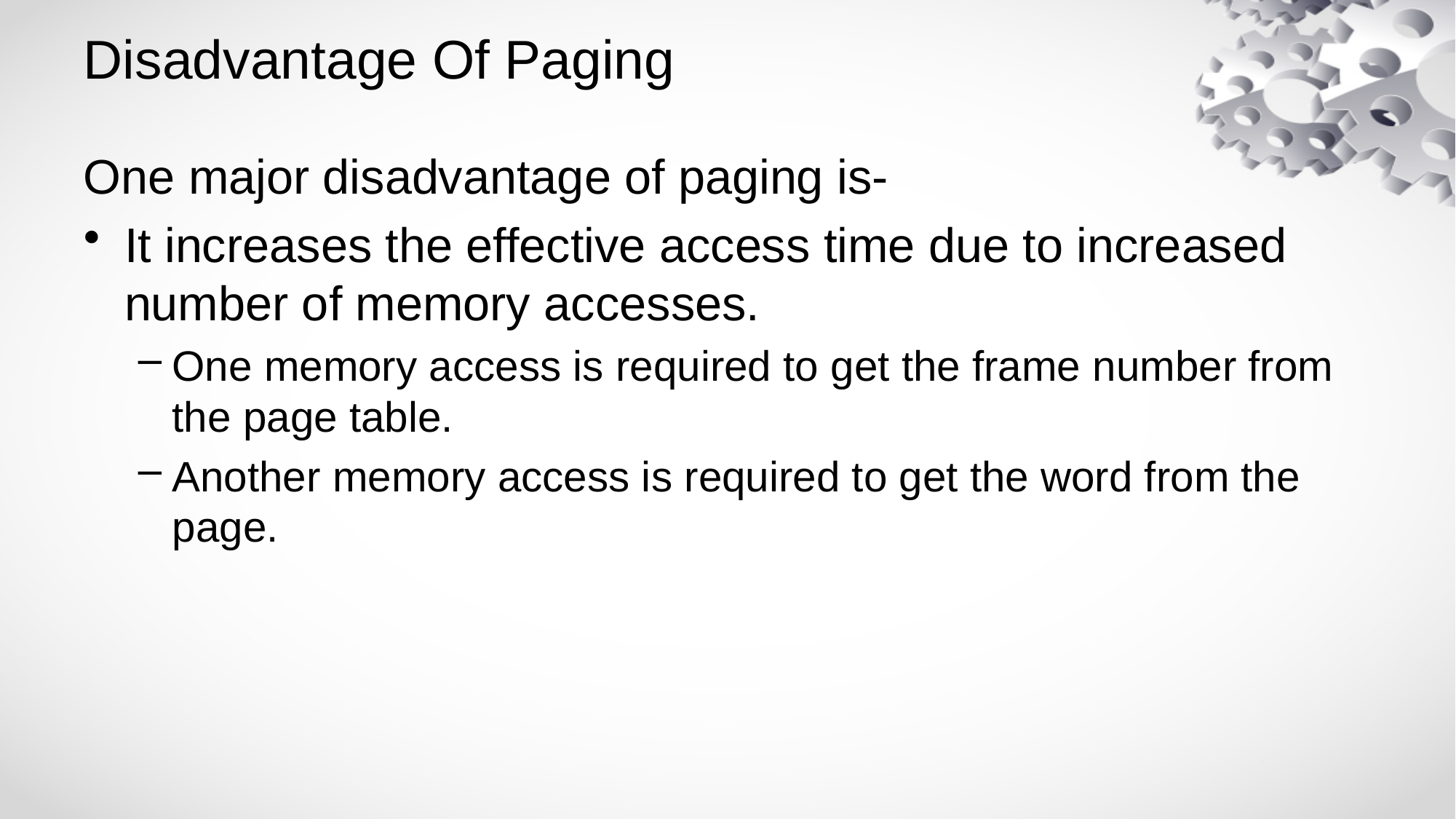

# Disadvantage Of Paging
One major disadvantage of paging is-
It increases the effective access time due to increased number of memory accesses.
One memory access is required to get the frame number from the page table.
Another memory access is required to get the word from the page.